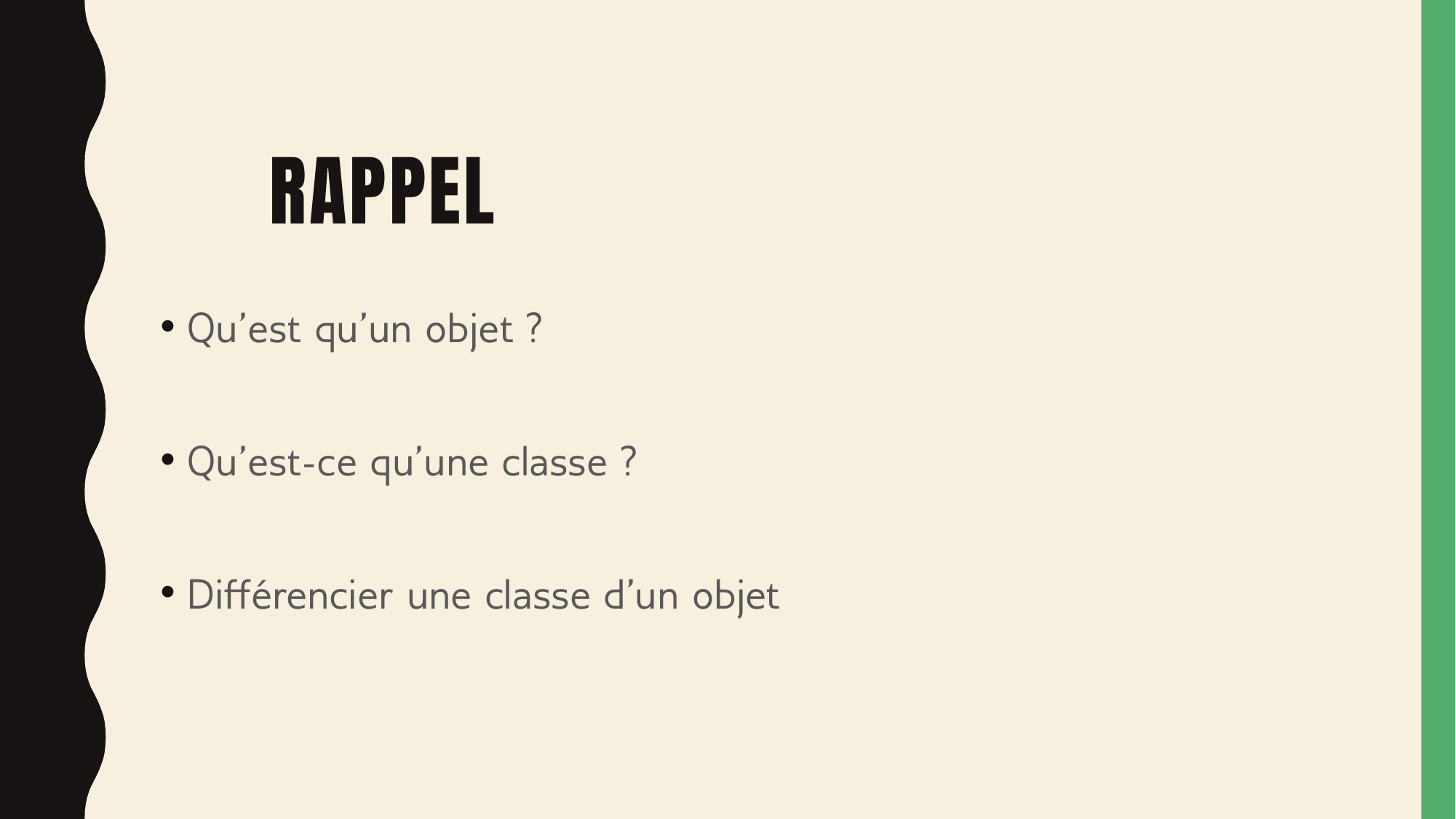

# Rappel
Qu’est qu’un objet ?

Qu’est-ce qu’une classe ?

Différencier une classe d’un objet